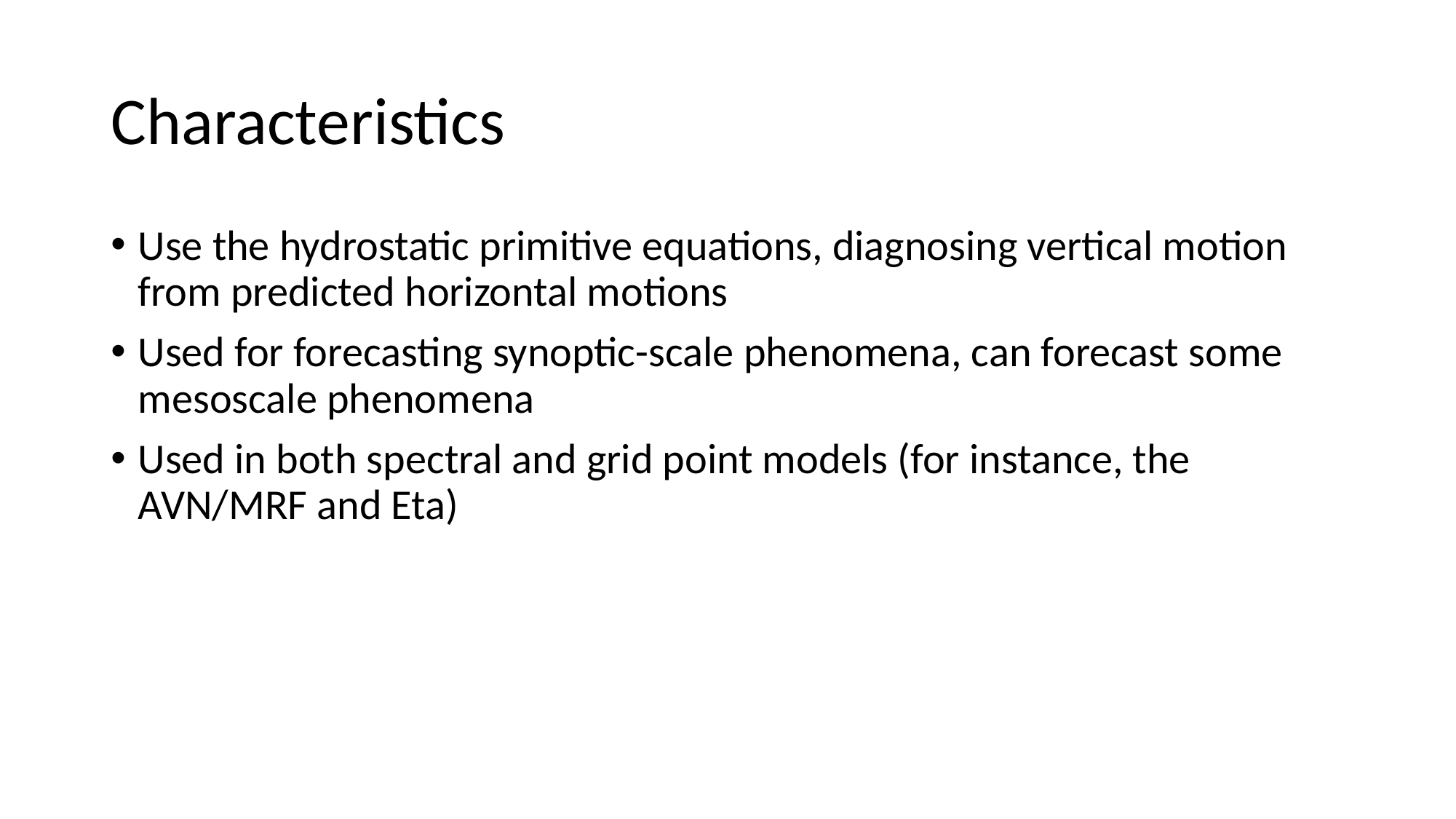

# Characteristics
Use the hydrostatic primitive equations, diagnosing vertical motion from predicted horizontal motions
Used for forecasting synoptic-scale phenomena, can forecast some mesoscale phenomena
Used in both spectral and grid point models (for instance, the AVN/MRF and Eta)